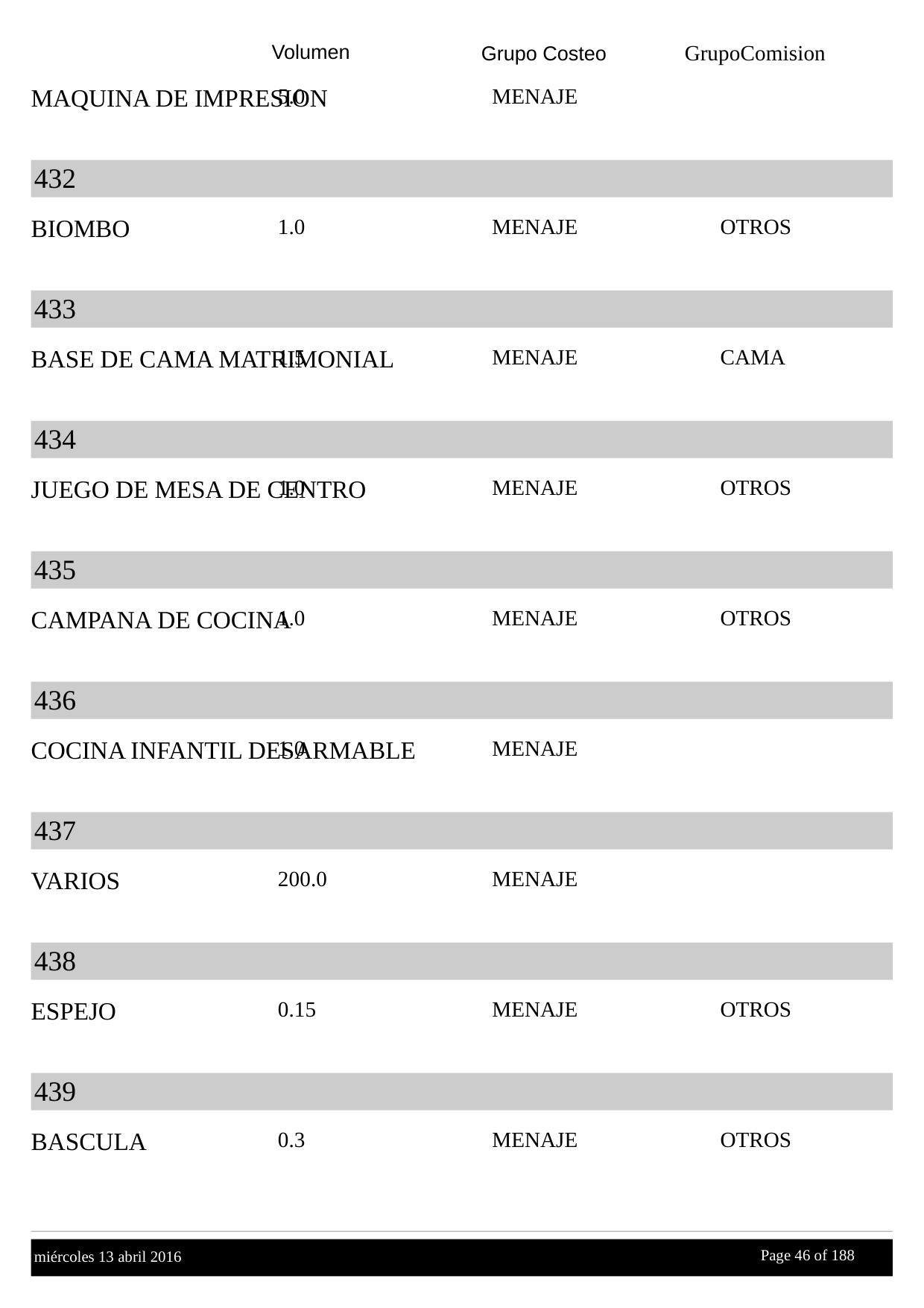

Volumen
GrupoComision
Grupo Costeo
MAQUINA DE IMPRESION
5.0
MENAJE

432
BIOMBO
1.0
MENAJE
OTROS

433
BASE DE CAMA MATRIMONIAL
1.5
MENAJE
CAMA

434
JUEGO DE MESA DE CENTRO
1.0
MENAJE
OTROS

435
CAMPANA DE COCINA
1.0
MENAJE
OTROS

436
COCINA INFANTIL DESARMABLE
1.0
MENAJE

437
VARIOS
200.0
MENAJE

438
ESPEJO
0.15
MENAJE
OTROS

439
BASCULA
0.3
MENAJE
OTROS

Page 46 of
 188
miércoles 13 abril 2016